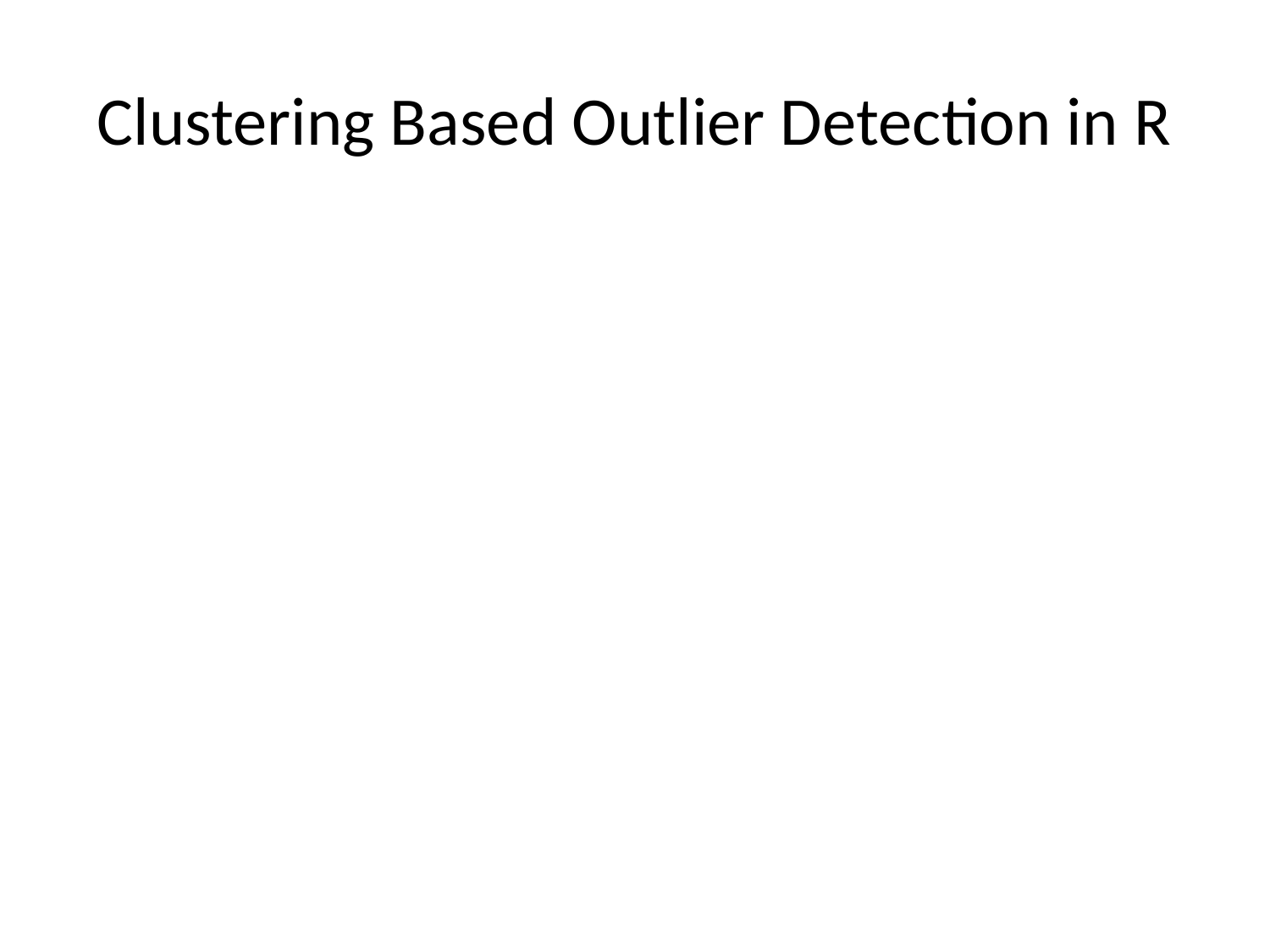

# Clustering Based Outlier Detection in R